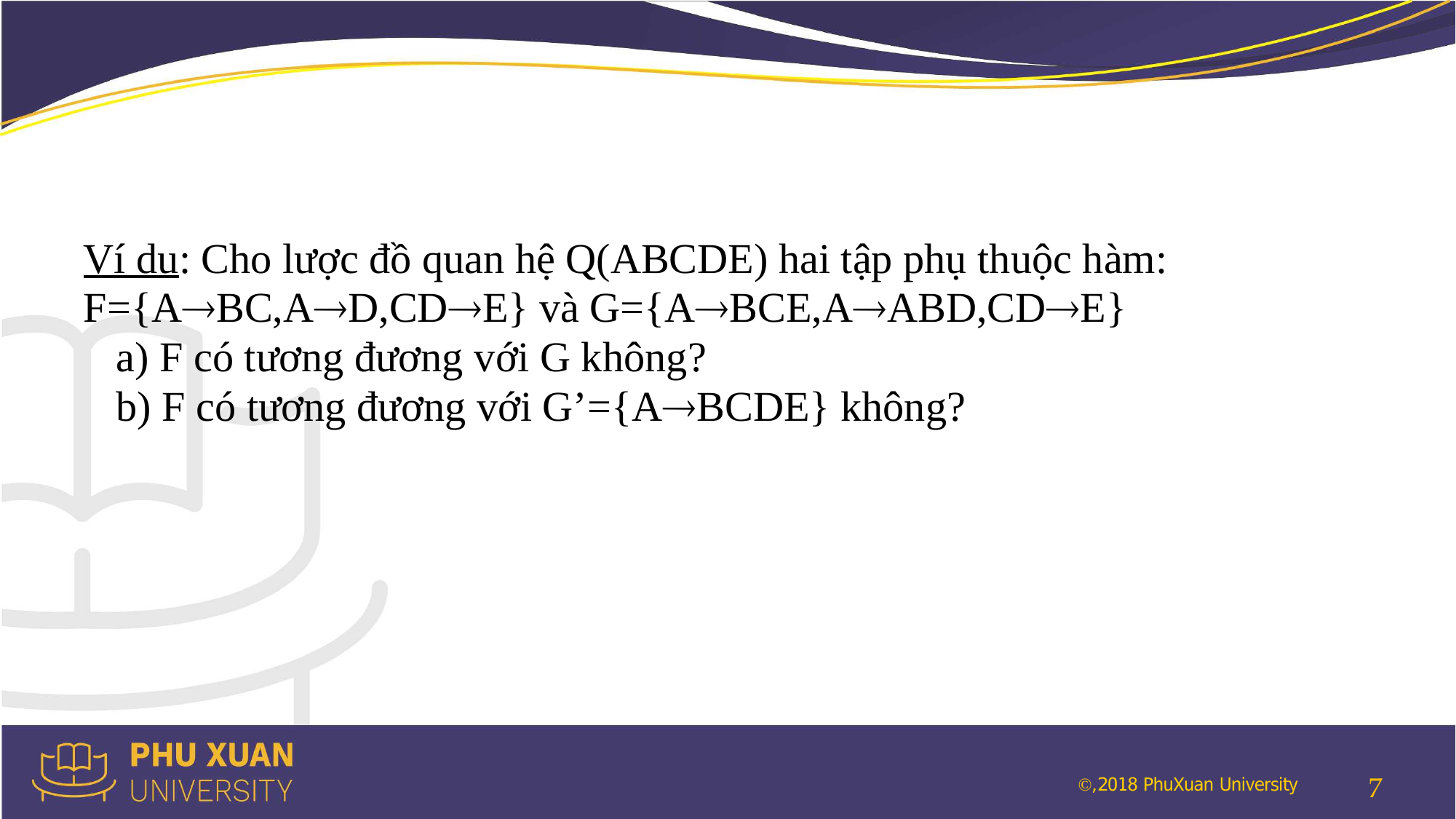

#
Ví du: Cho lược đồ quan hệ Q(ABCDE) hai tập phụ thuộc hàm:
F={A→BC,A→D,CD→E} và G={A→BCE,A→ABD,CD→E}
	a) F có tương đương với G không?
	b) F có tương đương với G’={A→BCDE} không?

7